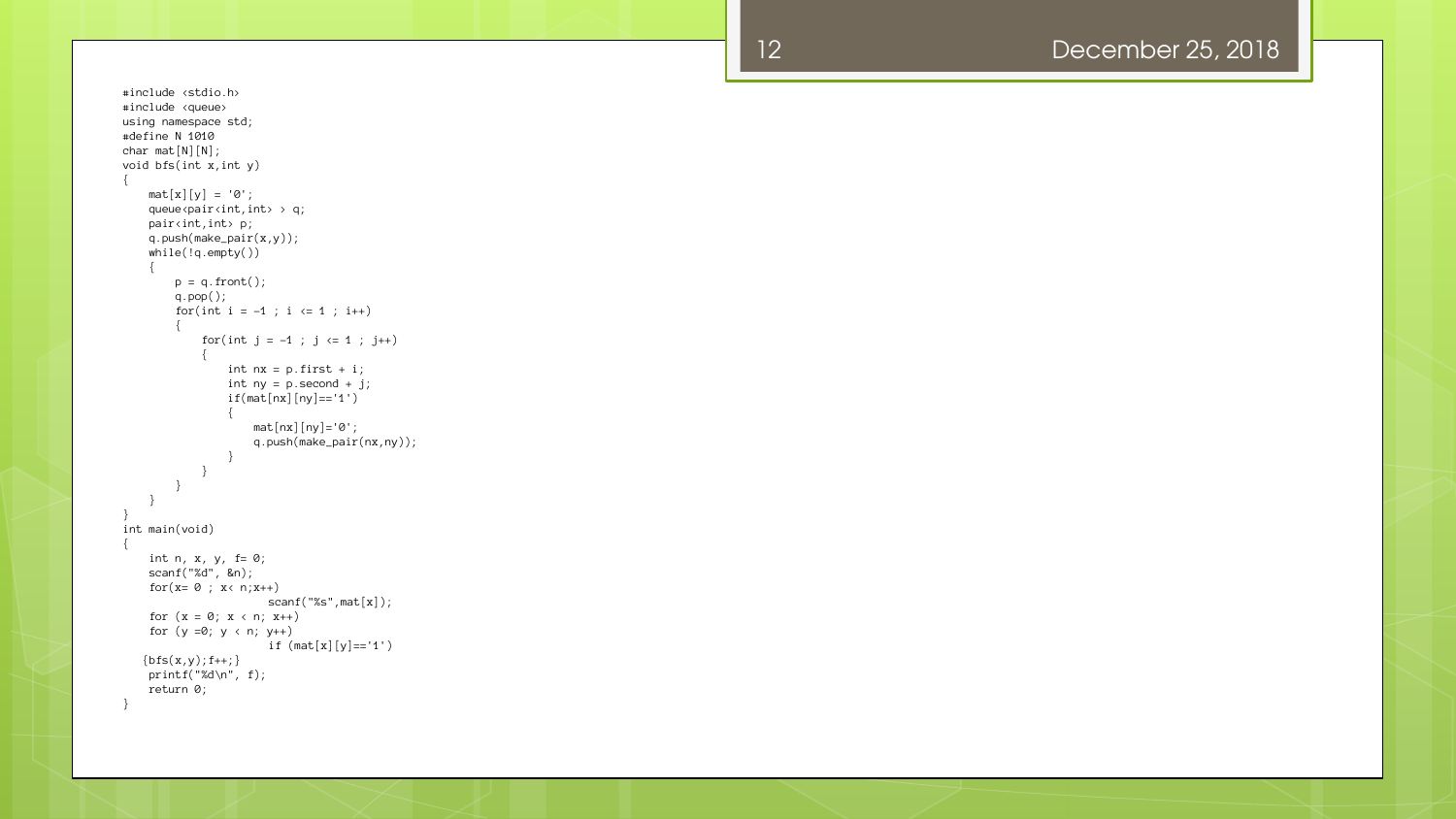

12
December 25, 2018
#include <stdio.h>
#include <queue>
using namespace std;
#define N 1010
char mat[N][N];
void bfs(int x,int y)
{
    mat[x][y] = '0';
    queue<pair<int,int> > q;
    pair<int,int> p;
    q.push(make_pair(x,y));
    while(!q.empty())
    {
        p = q.front();
        q.pop();
        for(int i = -1 ; i <= 1 ; i++)
        {
            for(int j = -1 ; j <= 1 ; j++)
            {
                int nx = p.first + i;
                int ny = p.second + j;
                if(mat[nx][ny]=='1')
                {
                    mat[nx][ny]='0';
                    q.push(make_pair(nx,ny));
                }
            }
        }
    }
}
int main(void)
{
    int n, x, y, f= 0;
    scanf("%d", &n);
    for(x= 0 ; x< n;x++)
	scanf("%s",mat[x]);
    for (x = 0; x < n; x++)
    for (y =0; y < n; y++)
	if (mat[x][y]=='1')
   {bfs(x,y);f++;}
    printf("%d\n", f);
    return 0;
}